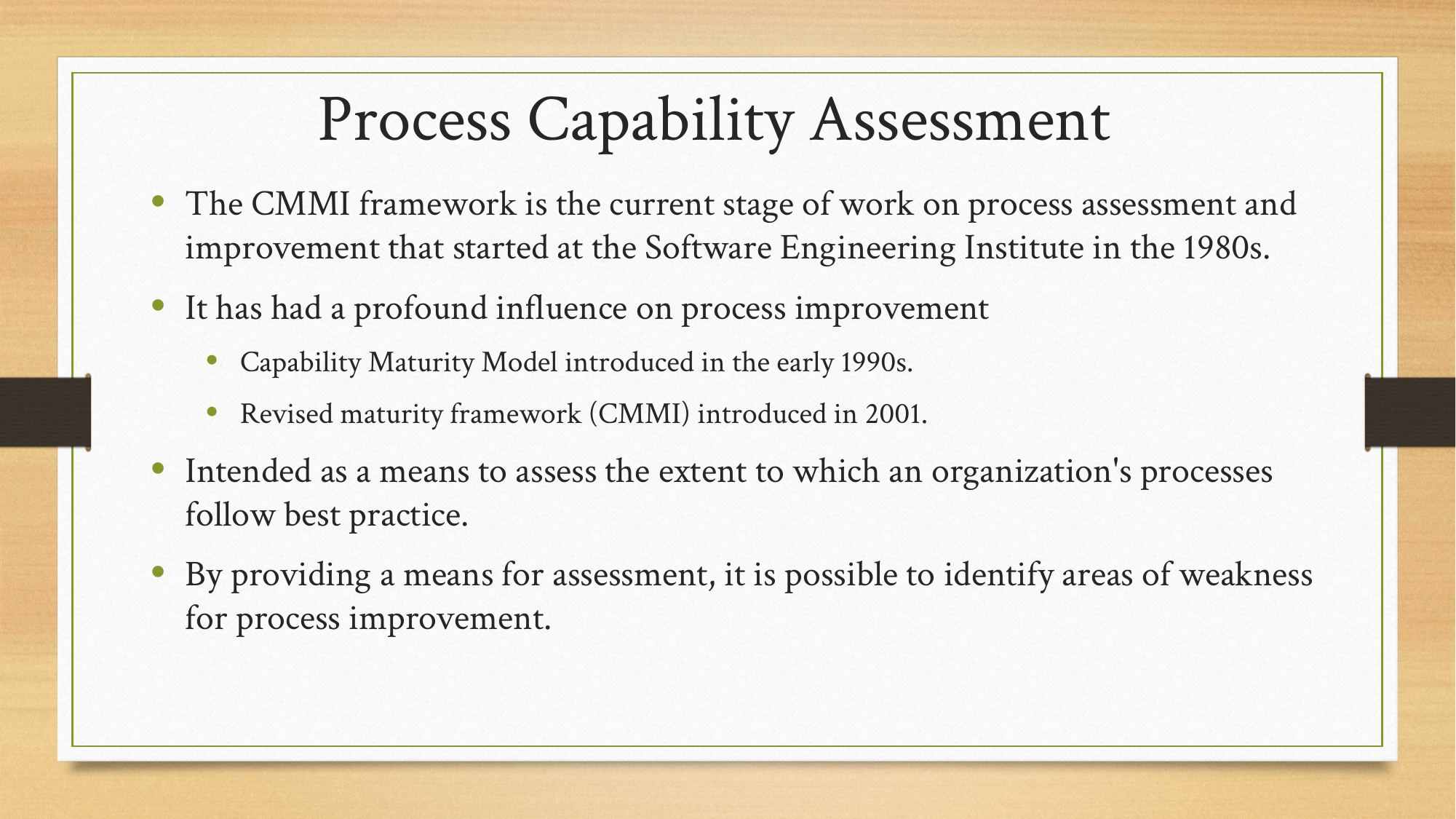

Process Capability Assessment
The CMMI framework is the current stage of work on process assessment and improvement that started at the Software Engineering Institute in the 1980s.
It has had a profound influence on process improvement
Capability Maturity Model introduced in the early 1990s.
Revised maturity framework (CMMI) introduced in 2001.
Intended as a means to assess the extent to which an organization's processes follow best practice.
By providing a means for assessment, it is possible to identify areas of weakness for process improvement.